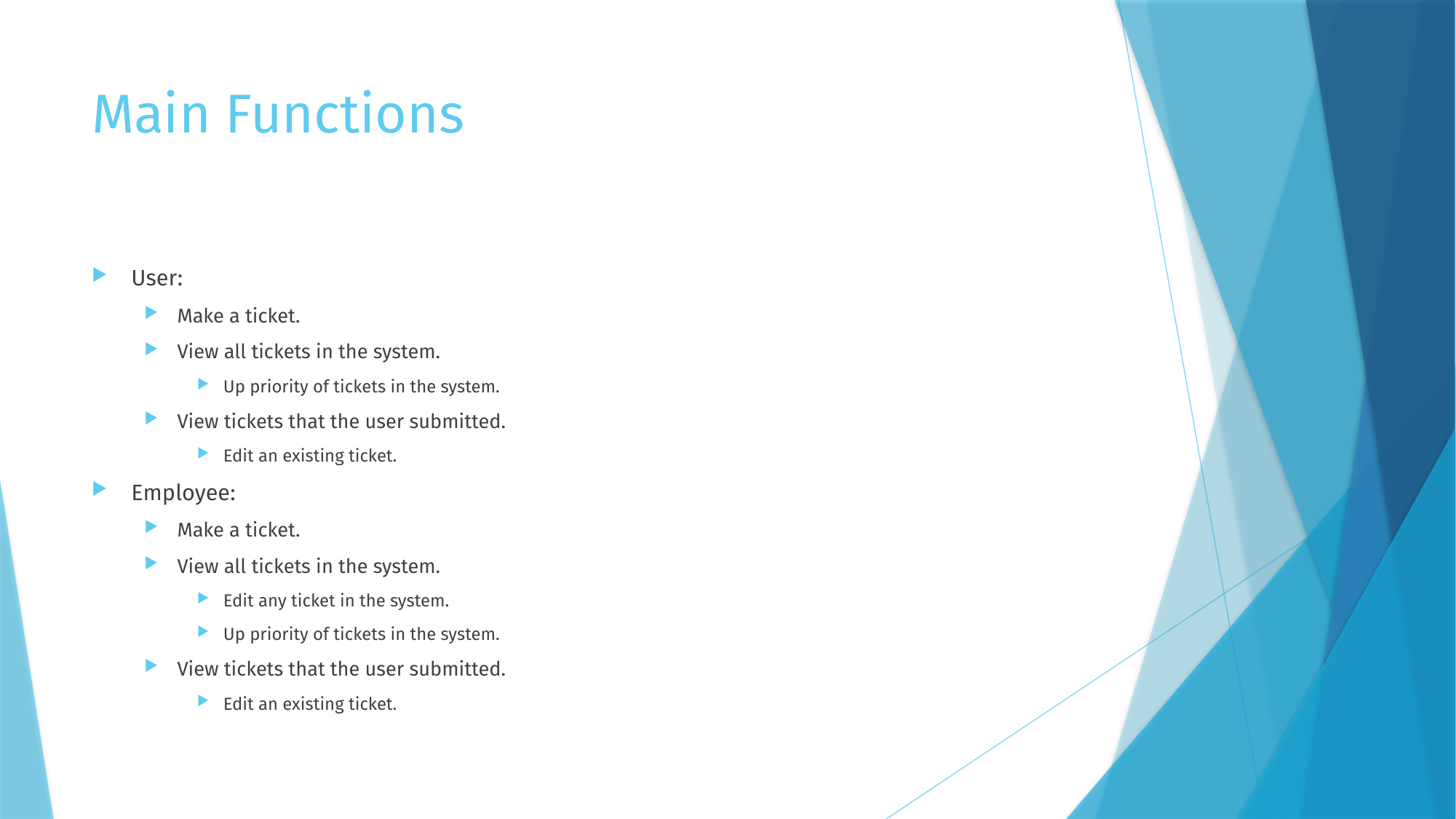

# Main Functions
User:
Make a ticket.
View all tickets in the system.
Up priority of tickets in the system.
View tickets that the user submitted.
Edit an existing ticket.
Employee:
Make a ticket.
View all tickets in the system.
Edit any ticket in the system.
Up priority of tickets in the system.
View tickets that the user submitted.
Edit an existing ticket.